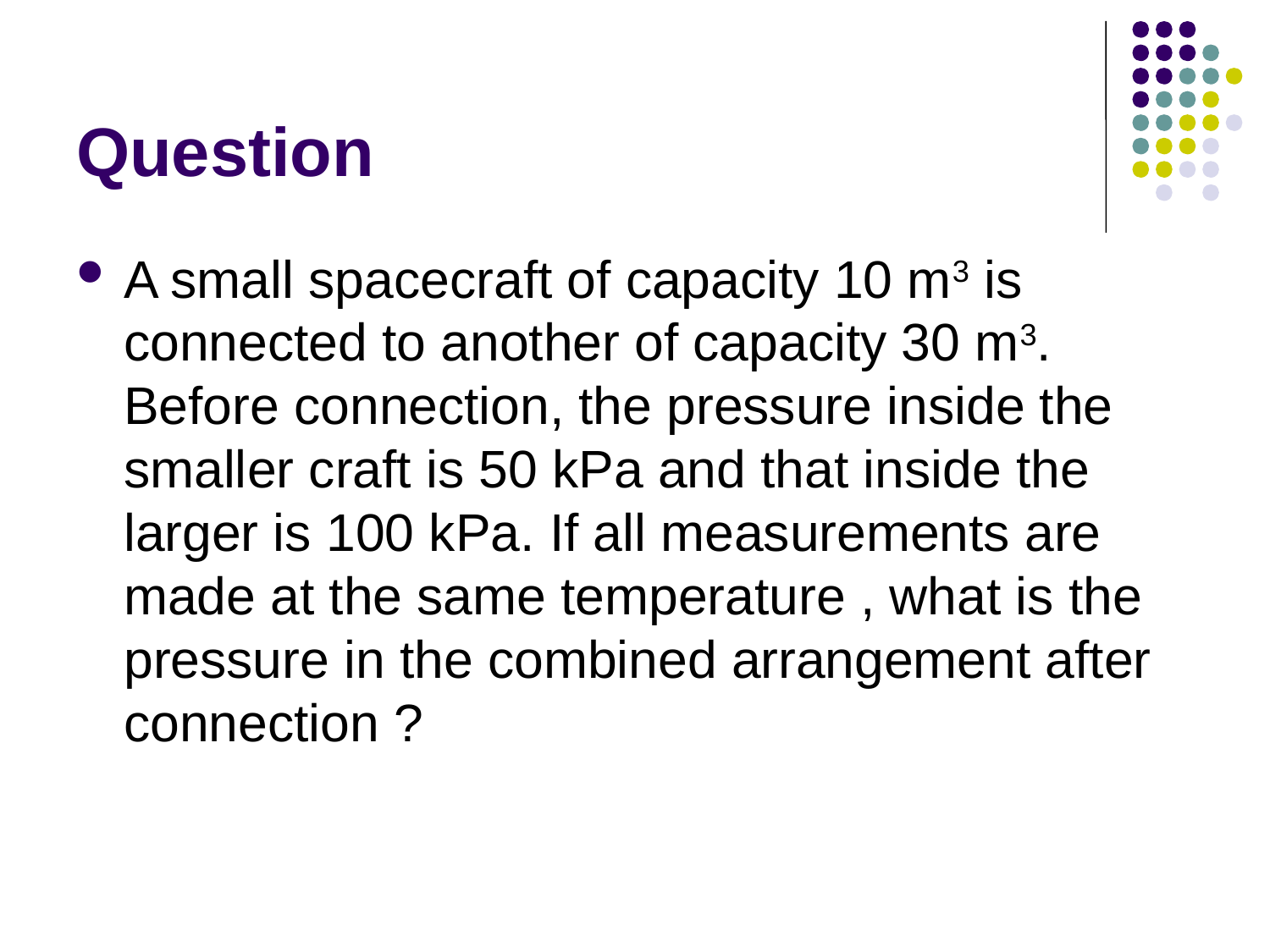

# Question
A small spacecraft of capacity 10 m3 is connected to another of capacity 30 m3. Before connection, the pressure inside the smaller craft is 50 kPa and that inside the larger is 100 kPa. If all measurements are made at the same temperature , what is the  pressure in the combined arrangement after connection ?